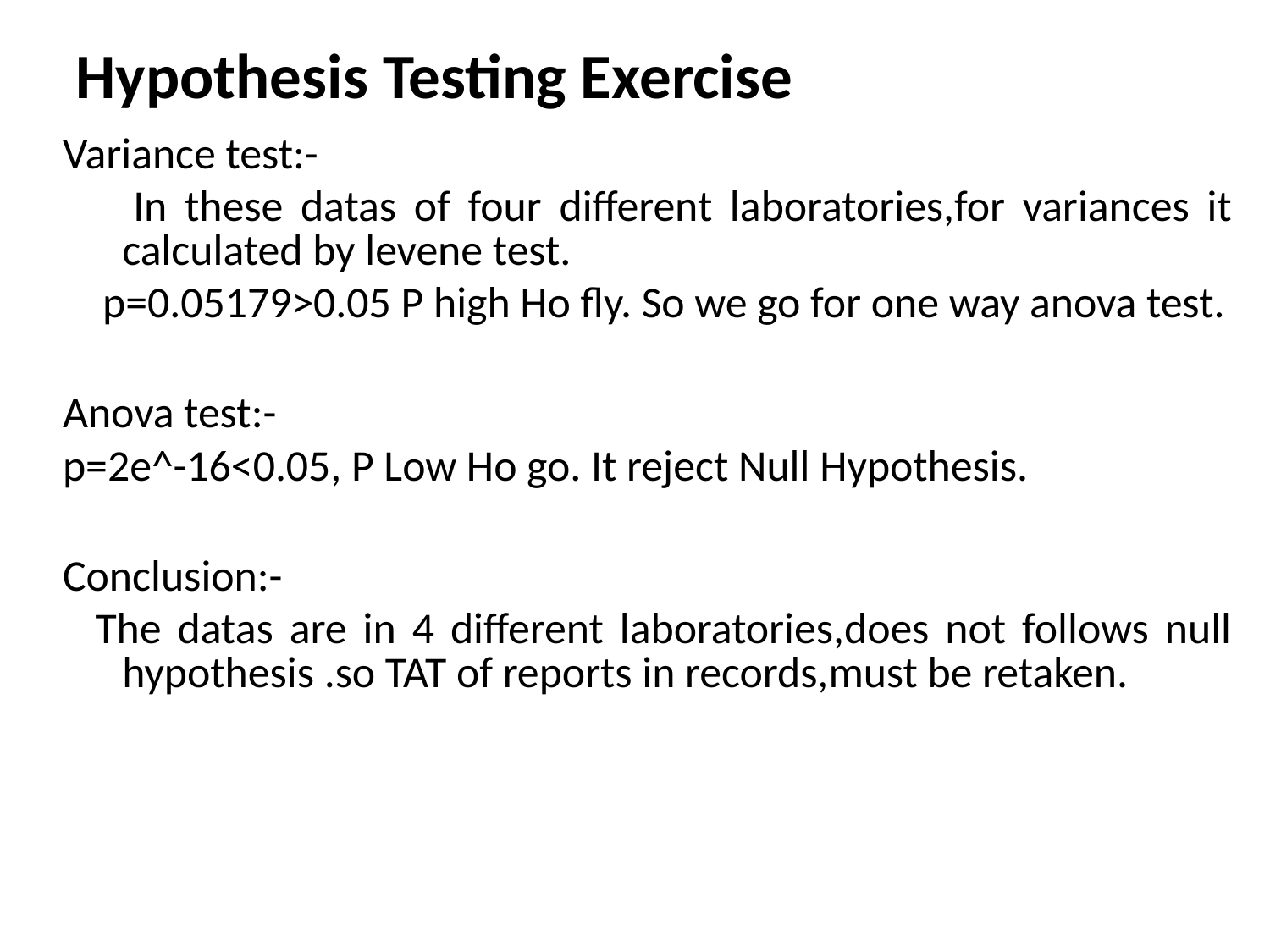

Hypothesis Testing Exercise
Variance test:-
    In these datas of four different laboratories,for variances it calculated by levene test.
    p=0.05179>0.05 P high Ho fly. So we go for one way anova test.

Anova test:-
p=2e^-16<0.05, P Low Ho go. It reject Null Hypothesis.

Conclusion:-
  The datas are in 4 different laboratories,does not follows null hypothesis .so TAT of reports in records,must be retaken.